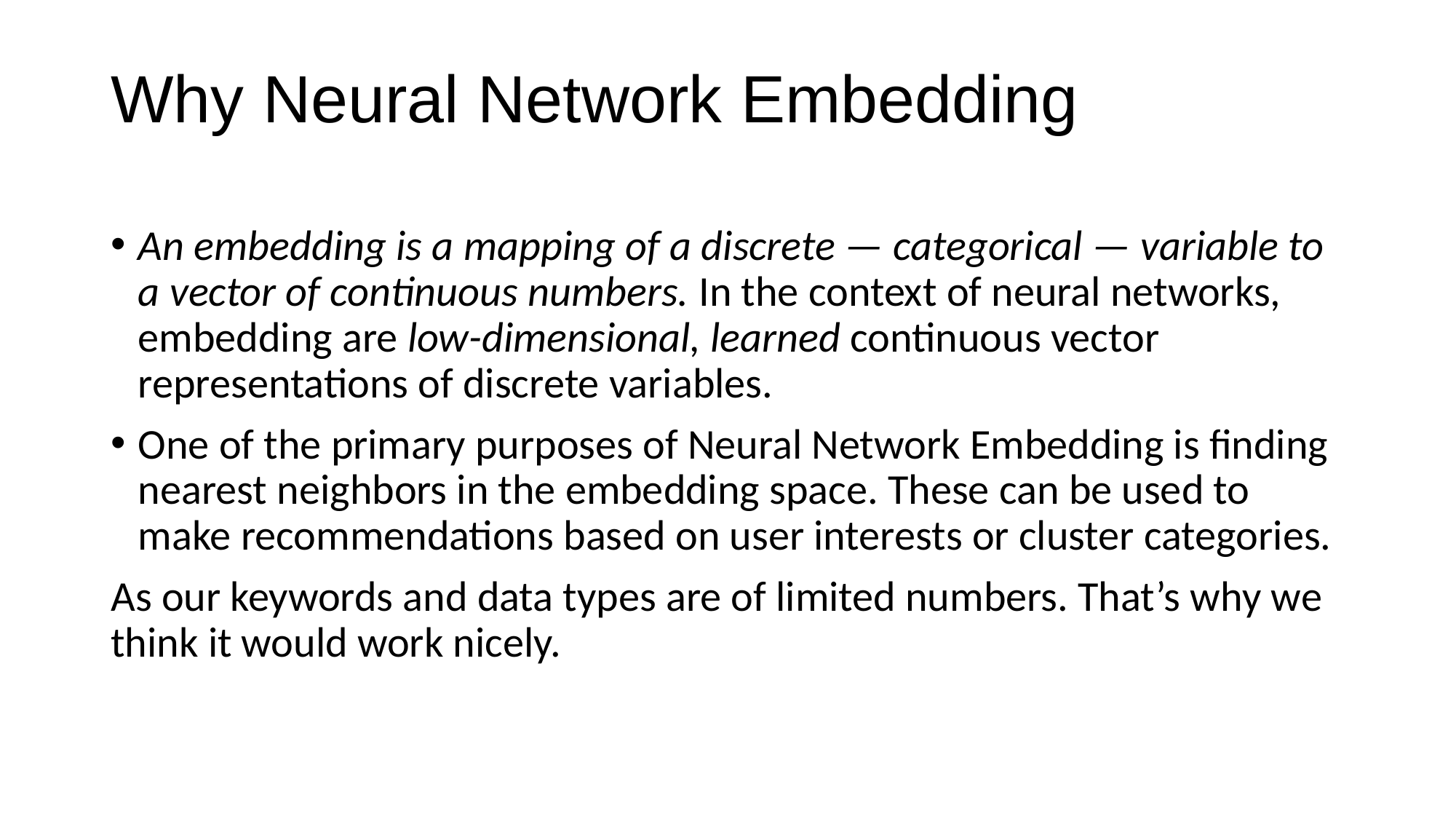

# Why Neural Network Embedding
An embedding is a mapping of a discrete — categorical — variable to a vector of continuous numbers. In the context of neural networks, embedding are low-dimensional, learned continuous vector representations of discrete variables.
One of the primary purposes of Neural Network Embedding is finding nearest neighbors in the embedding space. These can be used to make recommendations based on user interests or cluster categories.
As our keywords and data types are of limited numbers. That’s why we think it would work nicely.